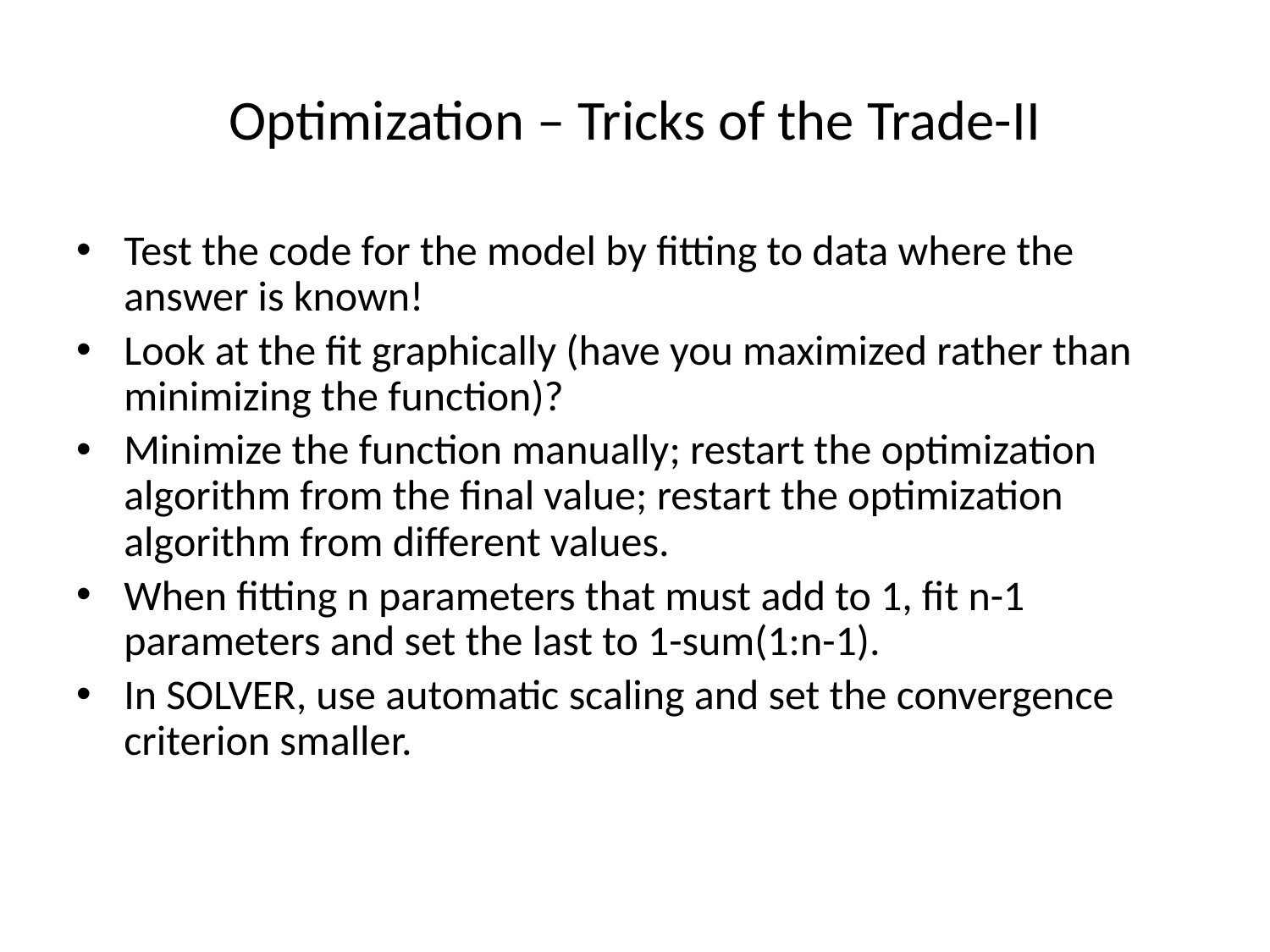

# Optimization – Tricks of the Trade-II
Test the code for the model by fitting to data where the answer is known!
Look at the fit graphically (have you maximized rather than minimizing the function)?
Minimize the function manually; restart the optimization algorithm from the final value; restart the optimization algorithm from different values.
When fitting n parameters that must add to 1, fit n-1 parameters and set the last to 1-sum(1:n-1).
In SOLVER, use automatic scaling and set the convergence criterion smaller.